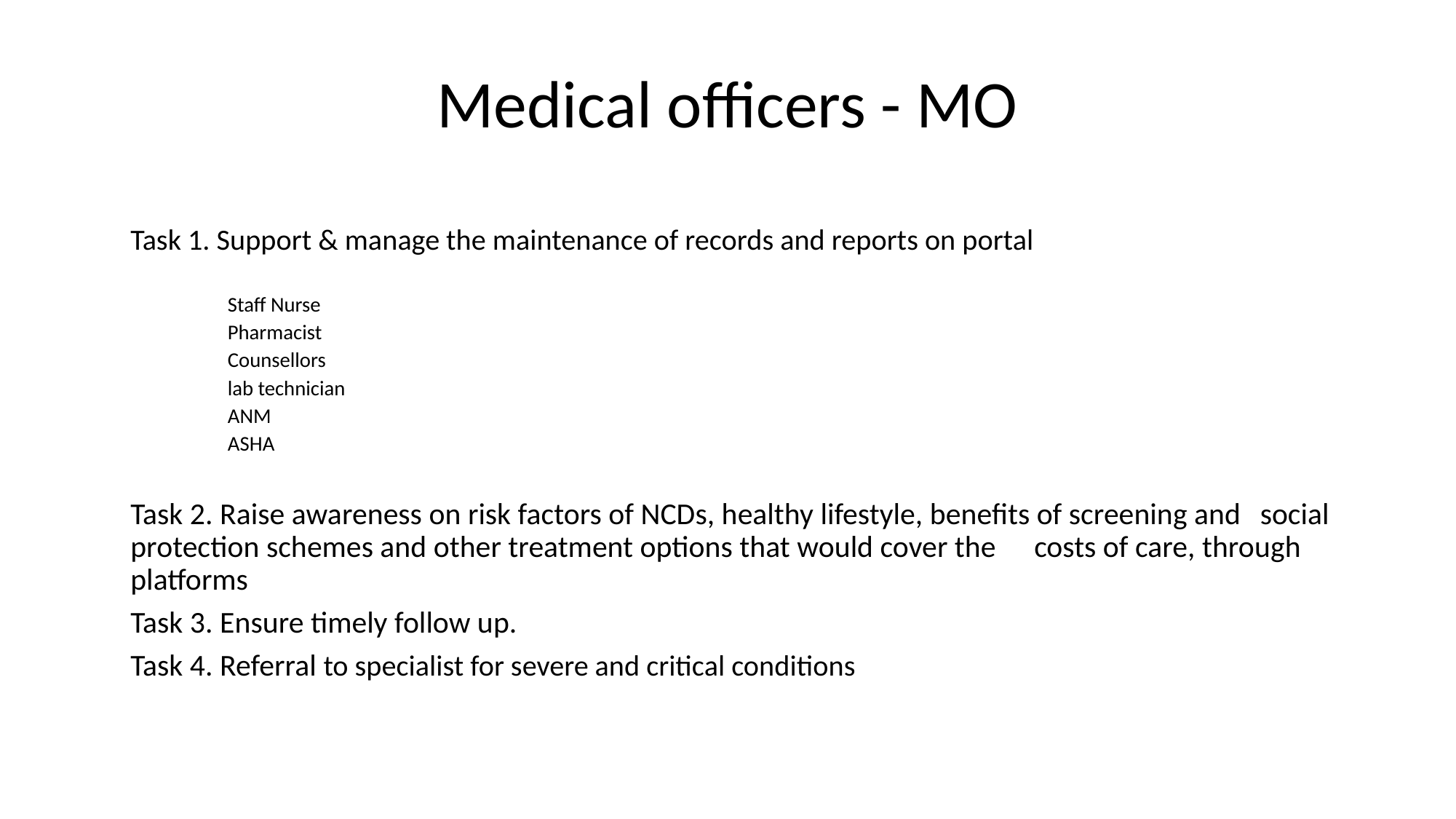

# Medical officers - MO

Task 1. Support & manage the maintenance of records and reports on portal

Staff Nurse
Pharmacist
Counsellors
lab technician
ANM
ASHA

Task 2. Raise awareness on risk factors of NCDs, healthy lifestyle, benefits of screening and 	social protection schemes and other treatment options that would cover the 	costs of care, through platforms
Task 3. Ensure timely follow up.
Task 4. Referral to specialist for severe and critical conditions